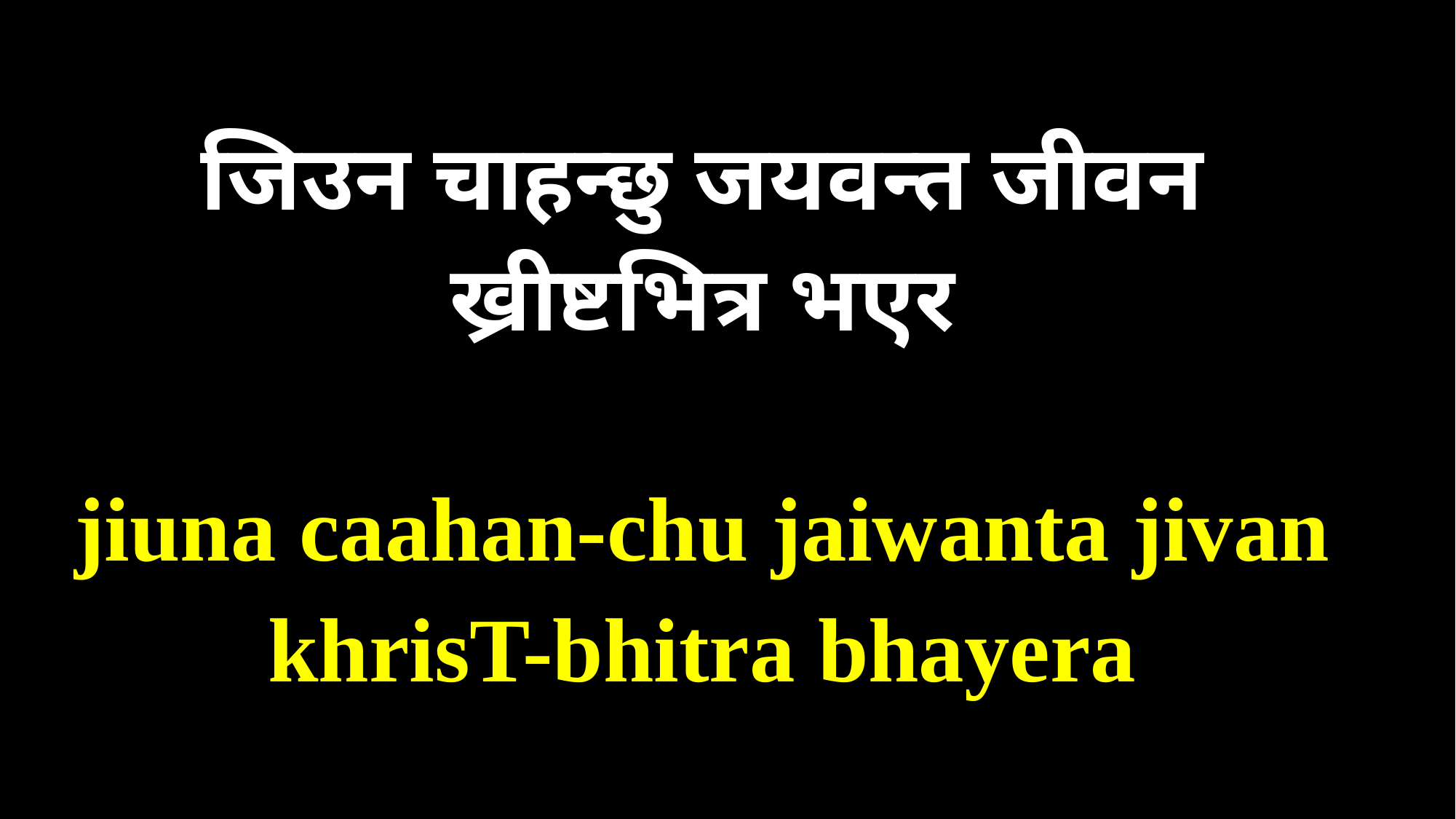

Verse2:
जिउन चाहन्छु जयवन्त जीवन
ख्रीष्टभित्र भएर
jiuna caahan-chu jaiwanta jivan
khrisT-bhitra bhayera